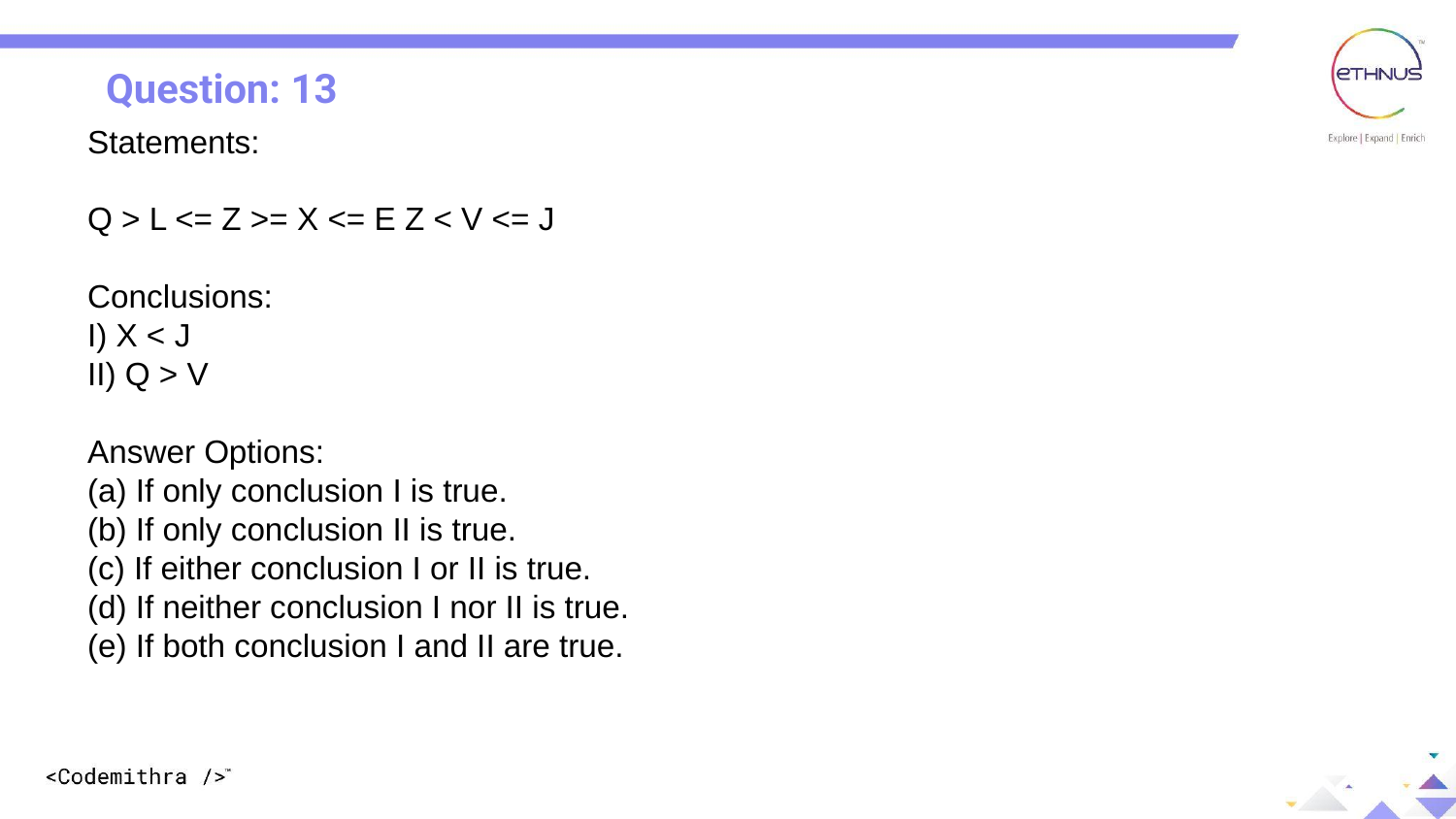

Question: 13
Statements:

Q > L <= Z >= X <= E Z < V <= J

Conclusions:
I) X < J
II) Q > V

Answer Options:
(a) If only conclusion I is true.
(b) If only conclusion II is true.
(c) If either conclusion I or II is true.
(d) If neither conclusion I nor II is true.
(e) If both conclusion I and II are true.